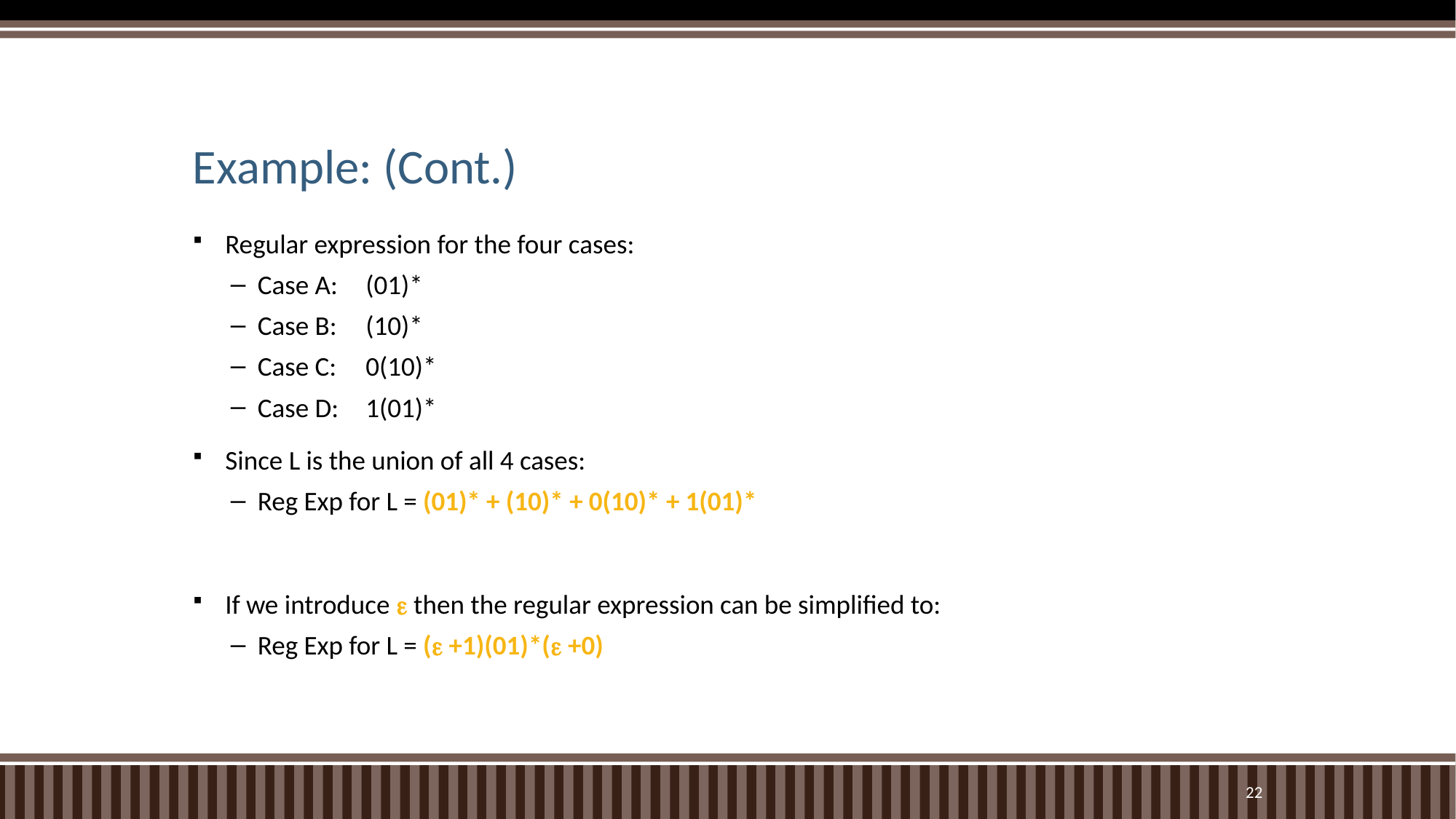

# Example: (Cont.)
Regular expression for the four cases:
Case A: 	(01)*
Case B:	(10)*
Case C:	0(10)*
Case D: 	1(01)*
Since L is the union of all 4 cases:
Reg Exp for L = (01)* + (10)* + 0(10)* + 1(01)*

If we introduce ε then the regular expression can be simplified to:
Reg Exp for L = (ε +1)(01)*(ε +0)

22